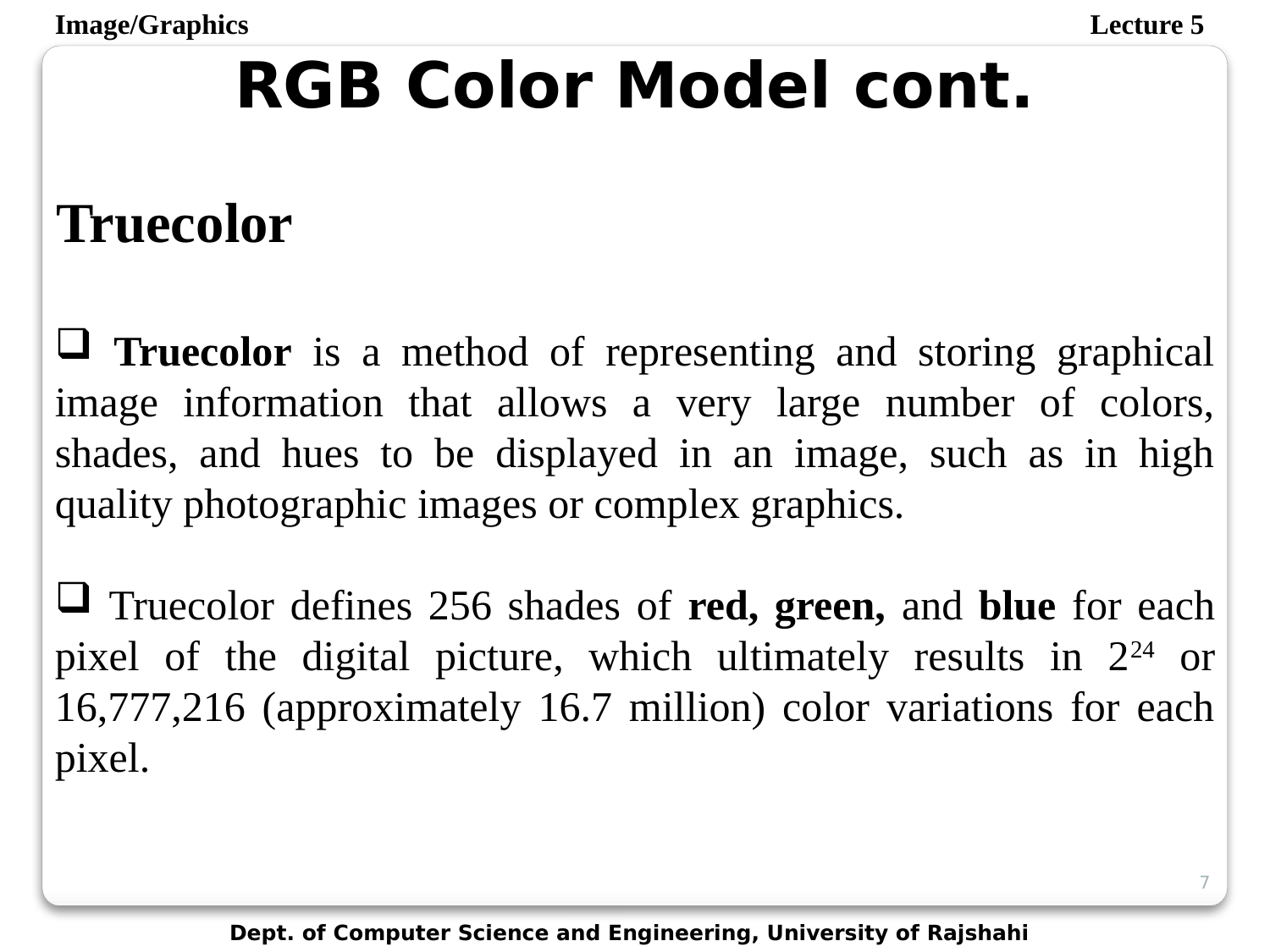

Image/Graphics
Lecture 5
RGB Color Model cont.
Truecolor
 Truecolor is a method of representing and storing graphical image information that allows a very large number of colors, shades, and hues to be displayed in an image, such as in high quality photographic images or complex graphics.

 Truecolor defines 256 shades of red, green, and blue for each pixel of the digital picture, which ultimately results in 224 or 16,777,216 (approximately 16.7 million) color variations for each pixel.
7
Dept. of Computer Science and Engineering, University of Rajshahi